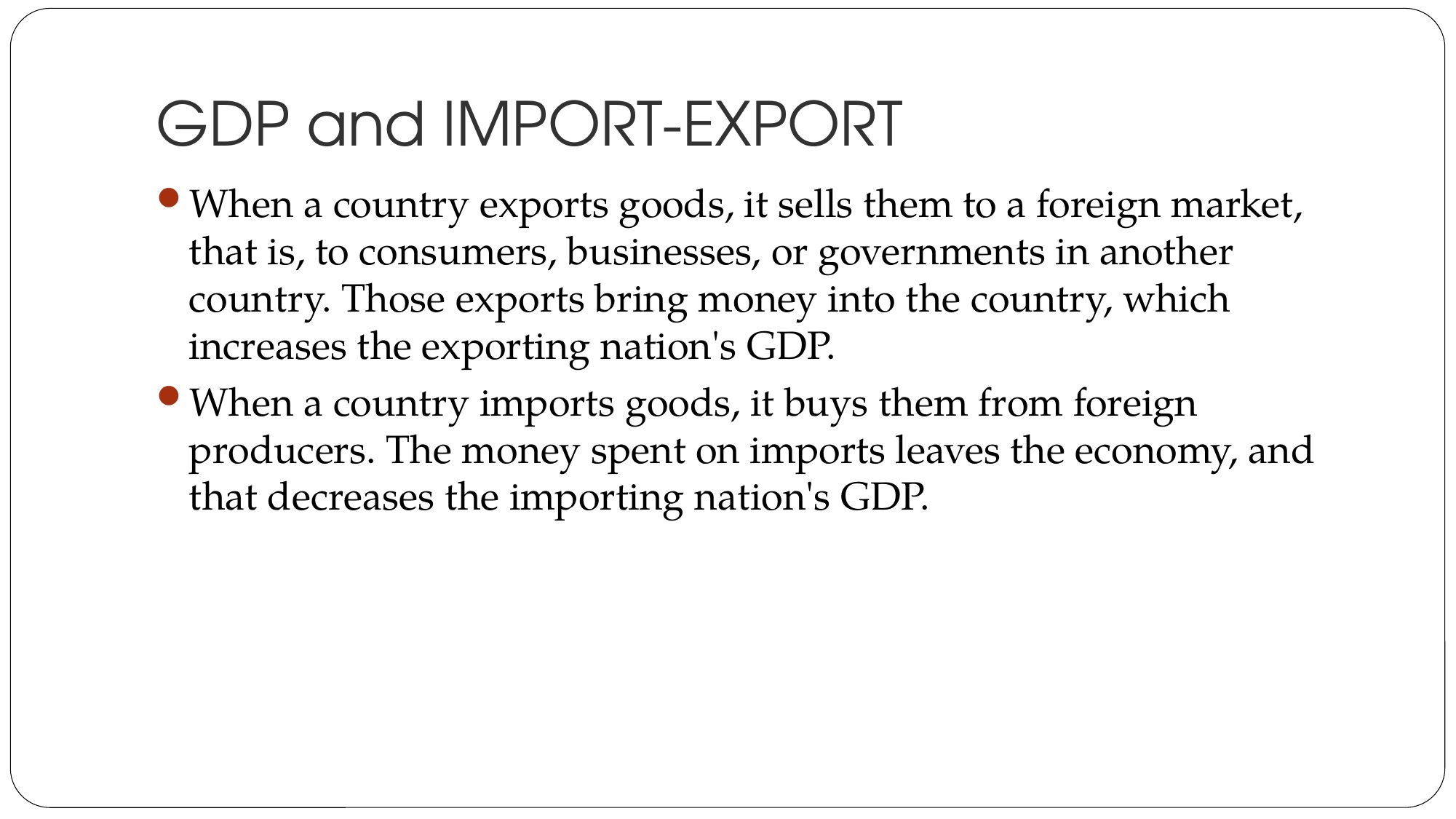

# GDP and IMPORT-EXPORT
When a country exports goods, it sells them to a foreign market, that is, to consumers, businesses, or governments in another country. Those exports bring money into the country, which increases the exporting nation's GDP.
When a country imports goods, it buys them from foreign producers. The money spent on imports leaves the economy, and that decreases the importing nation's GDP.